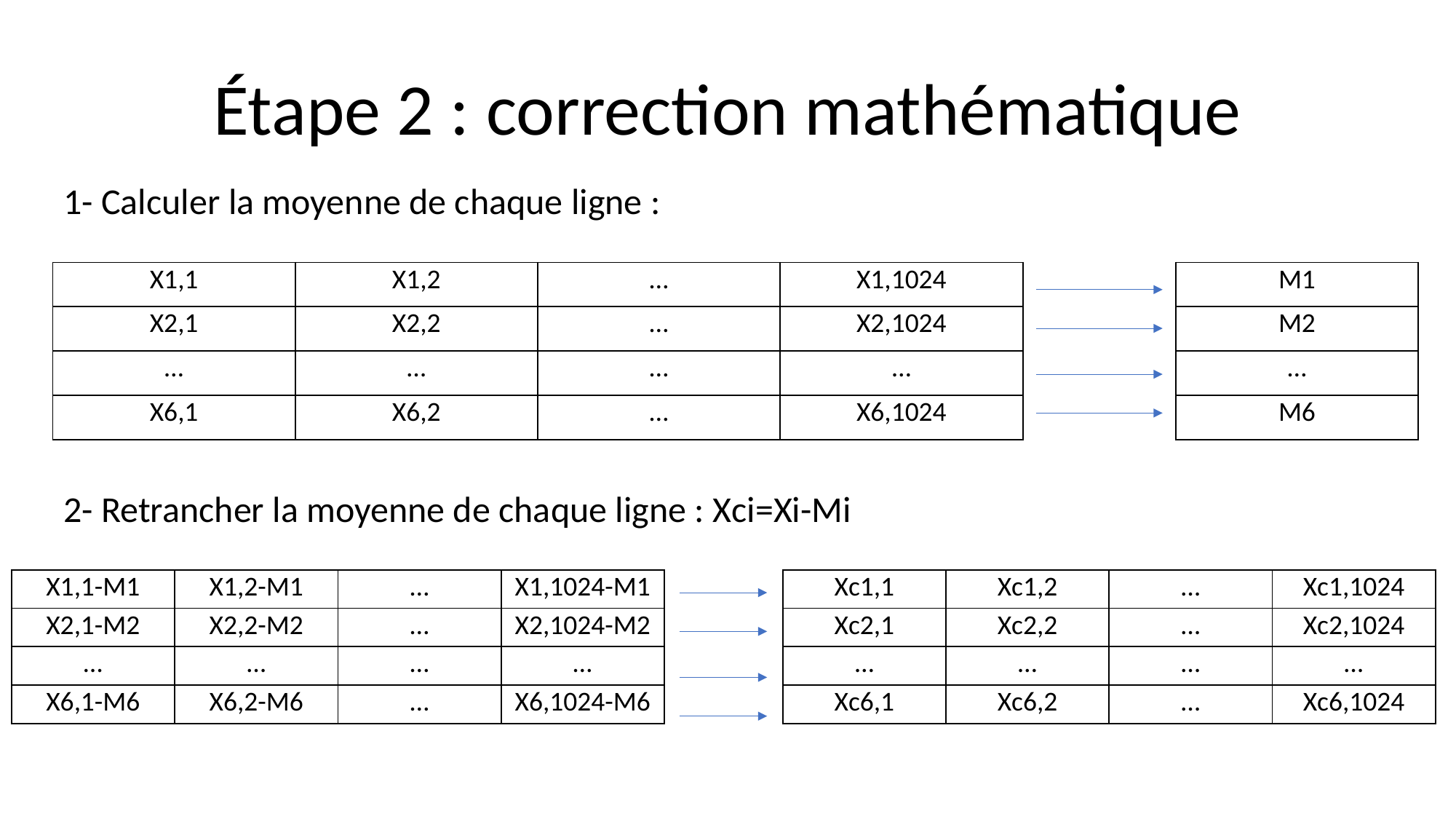

# Étape 2 : correction mathématique
1- Calculer la moyenne de chaque ligne :
| X1,1 | X1,2 | … | X1,1024 |
| --- | --- | --- | --- |
| X2,1 | X2,2 | … | X2,1024 |
| … | … | … | … |
| X6,1 | X6,2 | … | X6,1024 |
| M1 |
| --- |
| M2 |
| … |
| M6 |
2- Retrancher la moyenne de chaque ligne : Xci=Xi-Mi
| Xc1,1 | Xc1,2 | … | Xc1,1024 |
| --- | --- | --- | --- |
| Xc2,1 | Xc2,2 | … | Xc2,1024 |
| … | … | … | … |
| Xc6,1 | Xc6,2 | … | Xc6,1024 |
| X1,1-M1 | X1,2-M1 | … | X1,1024-M1 |
| --- | --- | --- | --- |
| X2,1-M2 | X2,2-M2 | … | X2,1024-M2 |
| … | … | … | … |
| X6,1-M6 | X6,2-M6 | … | X6,1024-M6 |